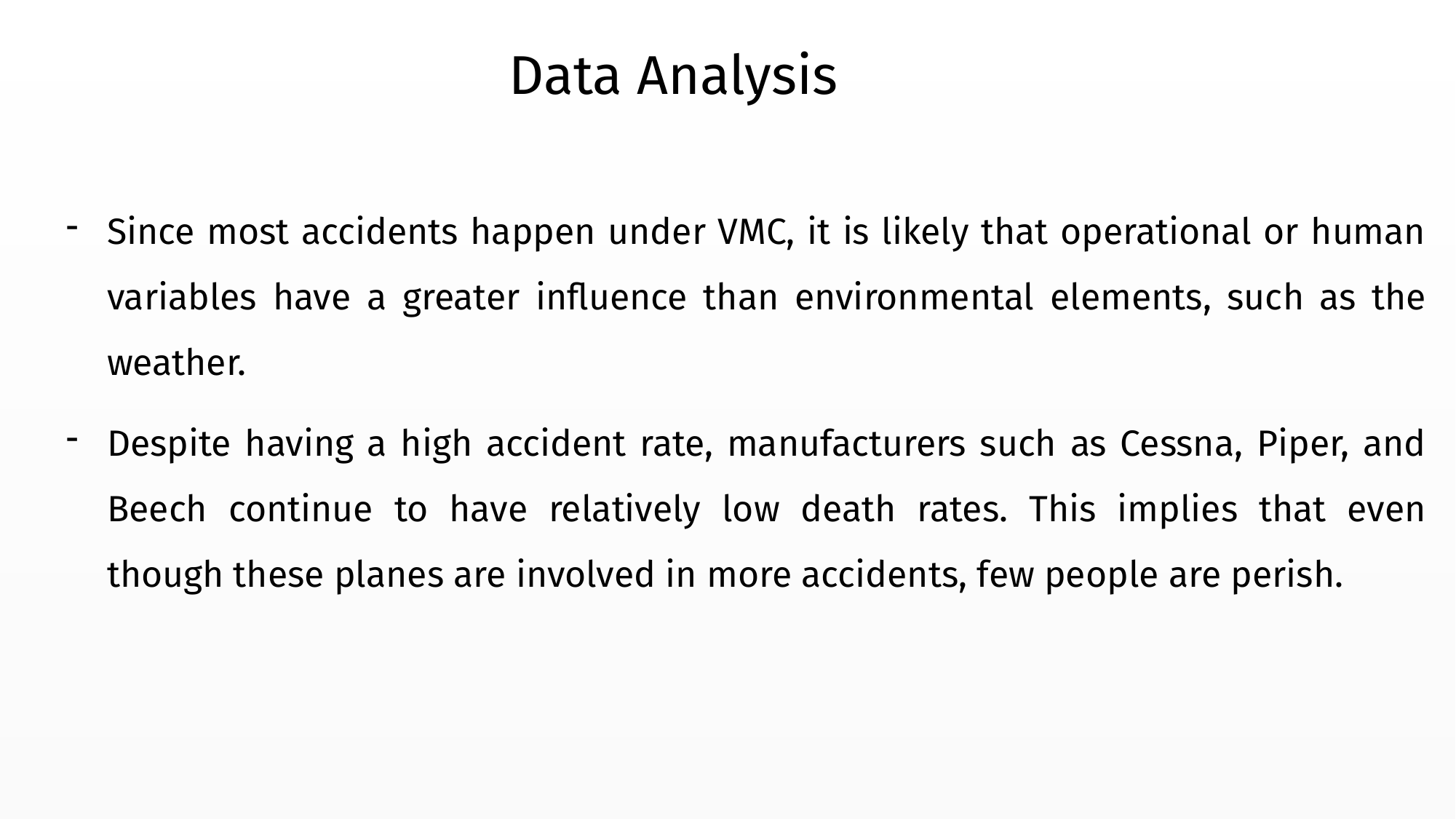

# Data Analysis
Since most accidents happen under VMC, it is likely that operational or human variables have a greater influence than environmental elements, such as the weather.
Despite having a high accident rate, manufacturers such as Cessna, Piper, and Beech continue to have relatively low death rates. This implies that even though these planes are involved in more accidents, few people are perish.